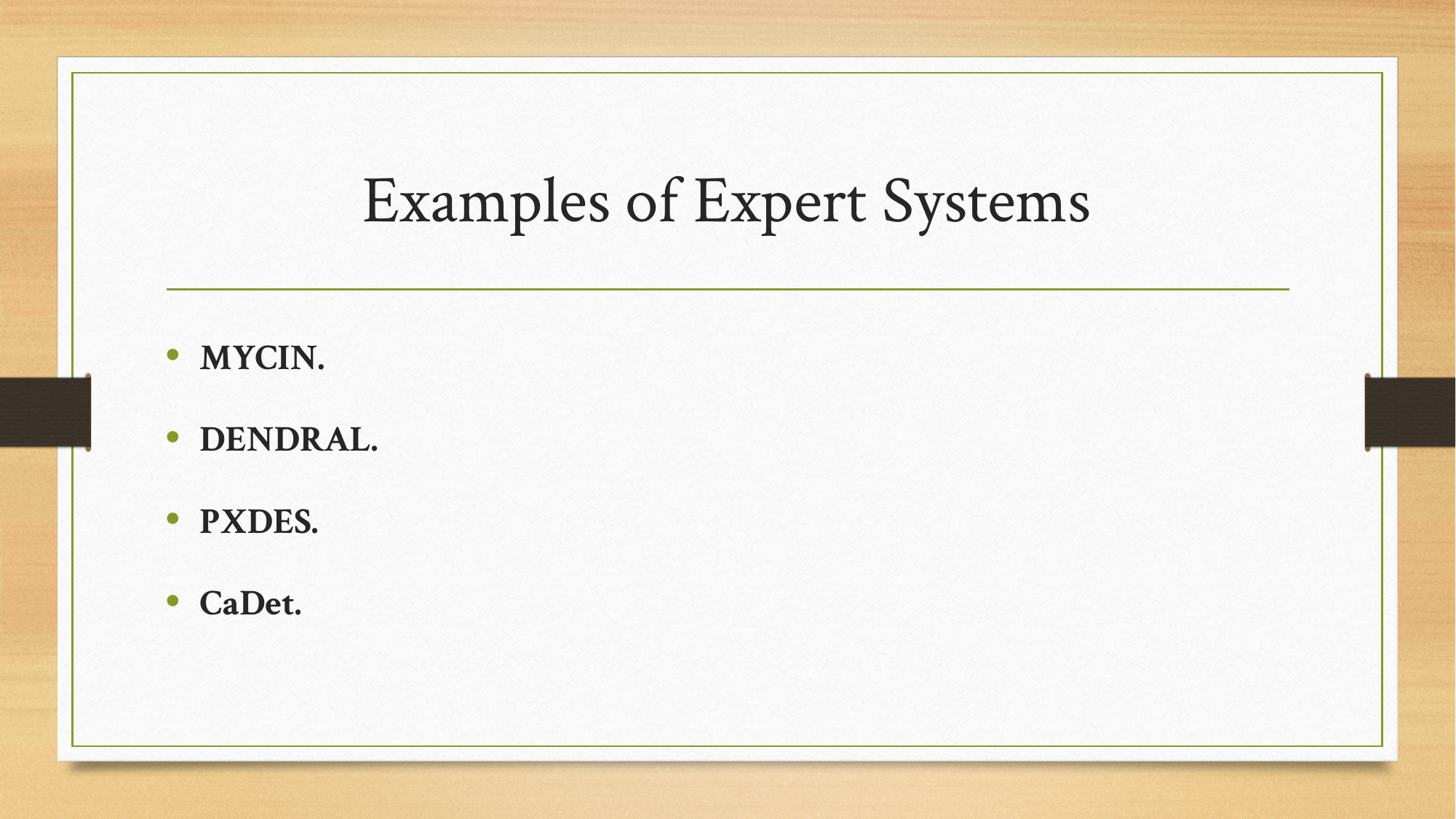

# Examples of Expert Systems
MYCIN.
DENDRAL.
PXDES.
CaDet.